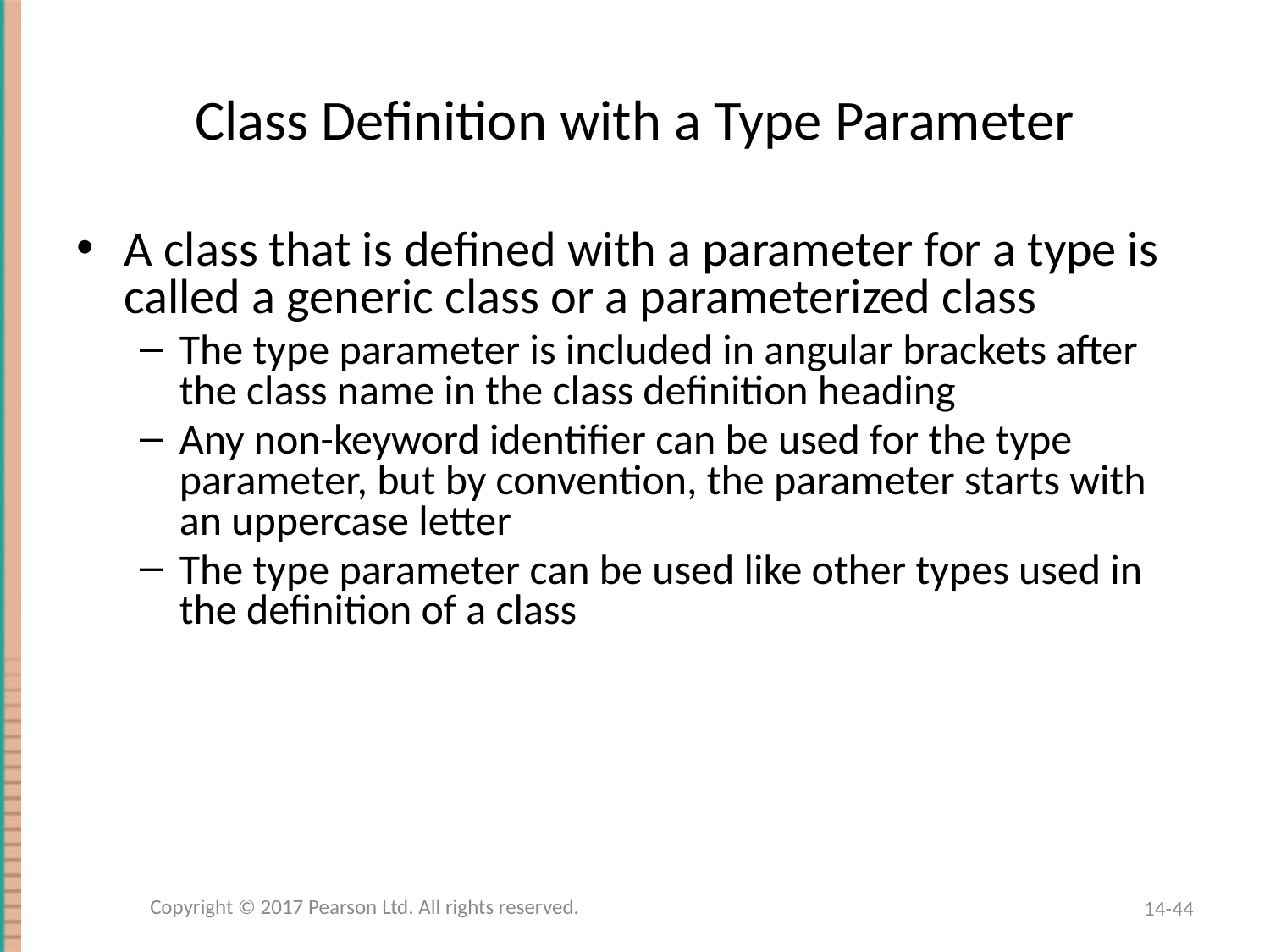

# Class Definition with a Type Parameter
A class that is defined with a parameter for a type is called a generic class or a parameterized class
The type parameter is included in angular brackets after the class name in the class definition heading
Any non-keyword identifier can be used for the type parameter, but by convention, the parameter starts with an uppercase letter
The type parameter can be used like other types used in the definition of a class
Copyright © 2017 Pearson Ltd. All rights reserved.
14-44